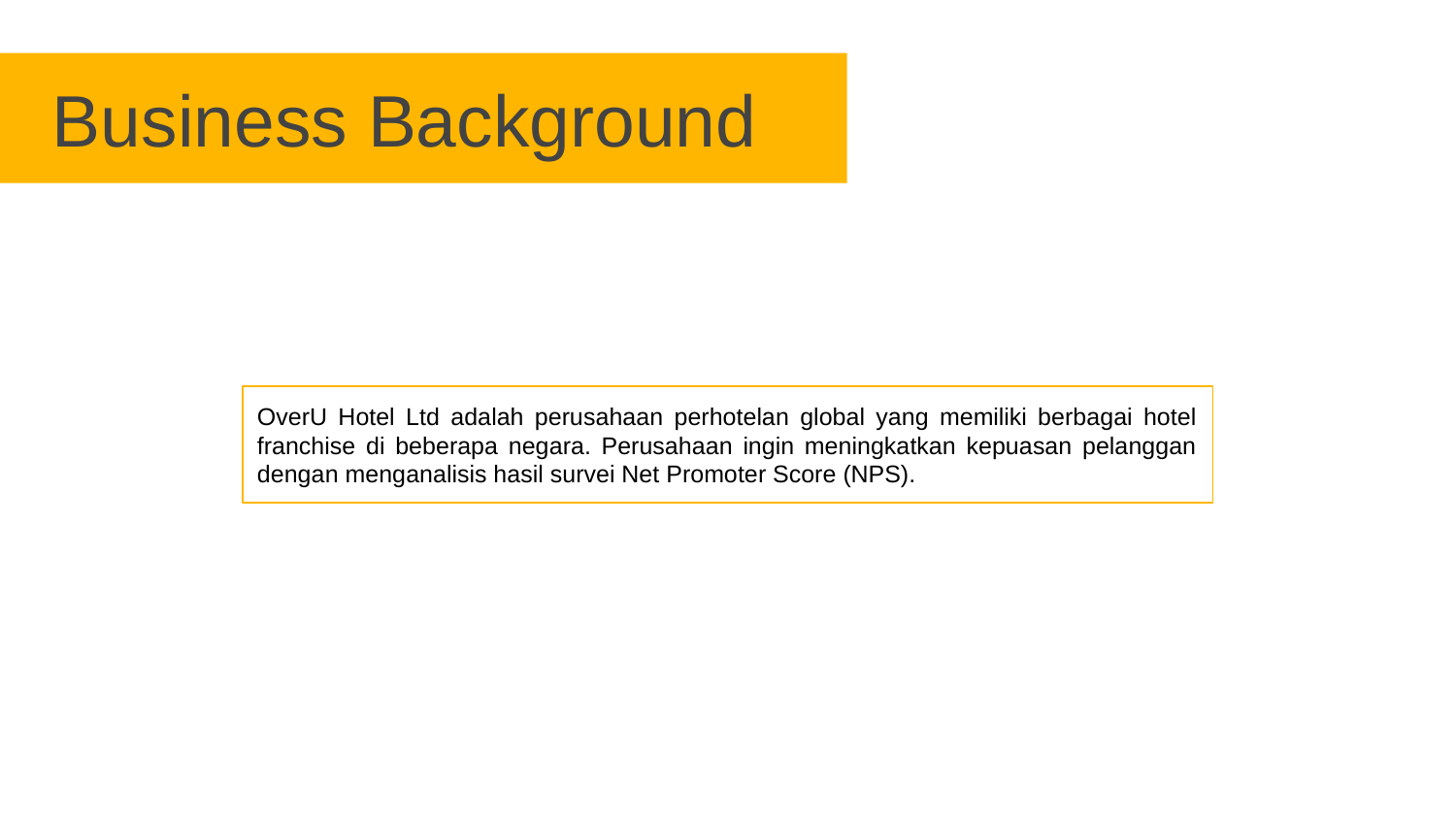

Business Background
OverU Hotel Ltd adalah perusahaan perhotelan global yang memiliki berbagai hotel franchise di beberapa negara. Perusahaan ingin meningkatkan kepuasan pelanggan dengan menganalisis hasil survei Net Promoter Score (NPS).